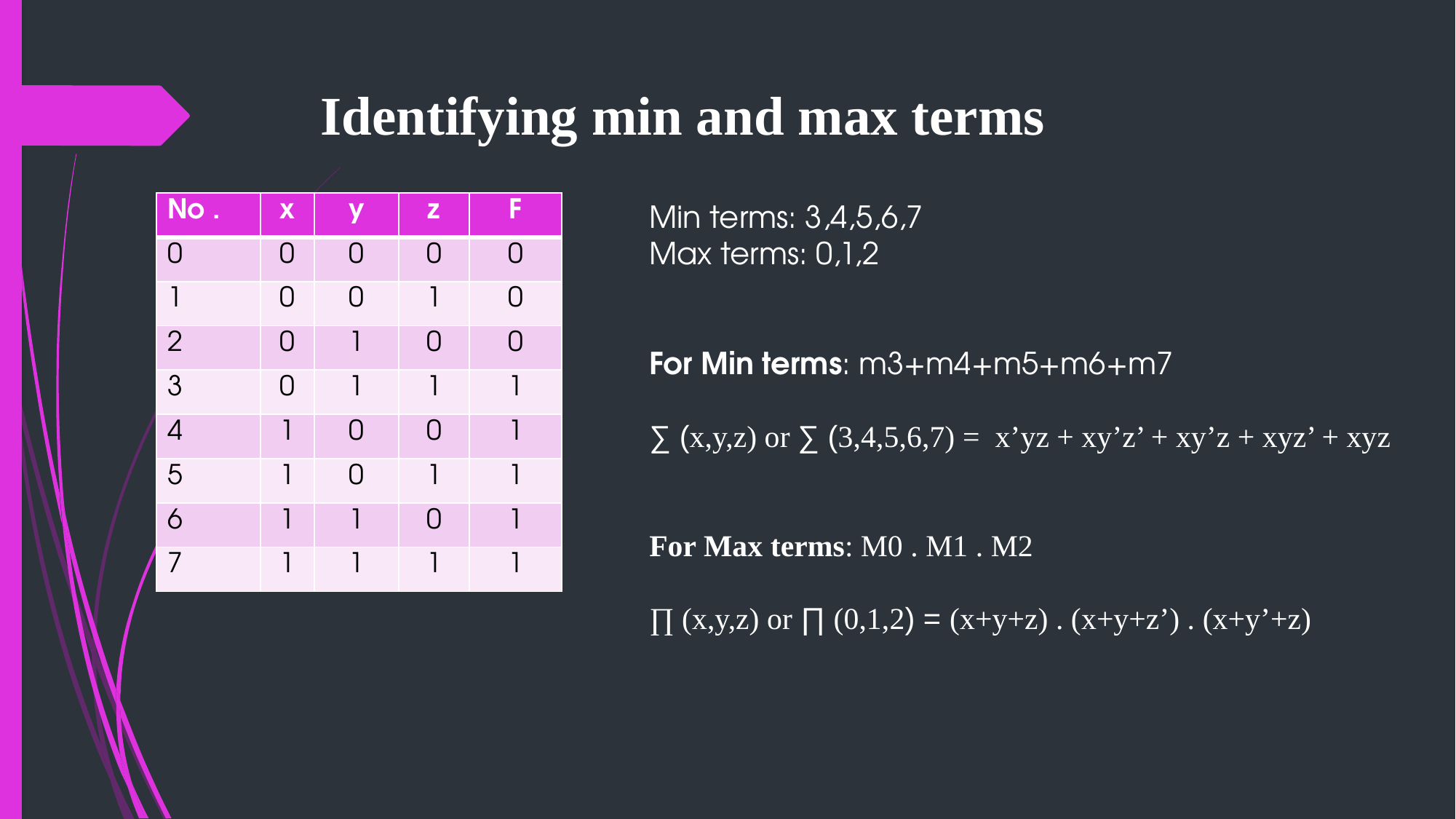

# Identifying min and max terms
| No . | x | y | z | F |
| --- | --- | --- | --- | --- |
| 0 | 0 | 0 | 0 | 0 |
| 1 | 0 | 0 | 1 | 0 |
| 2 | 0 | 1 | 0 | 0 |
| 3 | 0 | 1 | 1 | 1 |
| 4 | 1 | 0 | 0 | 1 |
| 5 | 1 | 0 | 1 | 1 |
| 6 | 1 | 1 | 0 | 1 |
| 7 | 1 | 1 | 1 | 1 |
Min terms: 3,4,5,6,7
Max terms: 0,1,2

For Min terms: m3+m4+m5+m6+m7

∑ (x,y,z) or ∑ (3,4,5,6,7) =  x’yz + xy’z’ + xy’z + xyz’ + xyz

For Max terms: M0 . M1 . M2

∏ (x,y,z) or ∏ (0,1,2) = (x+y+z) . (x+y+z’) . (x+y’+z)